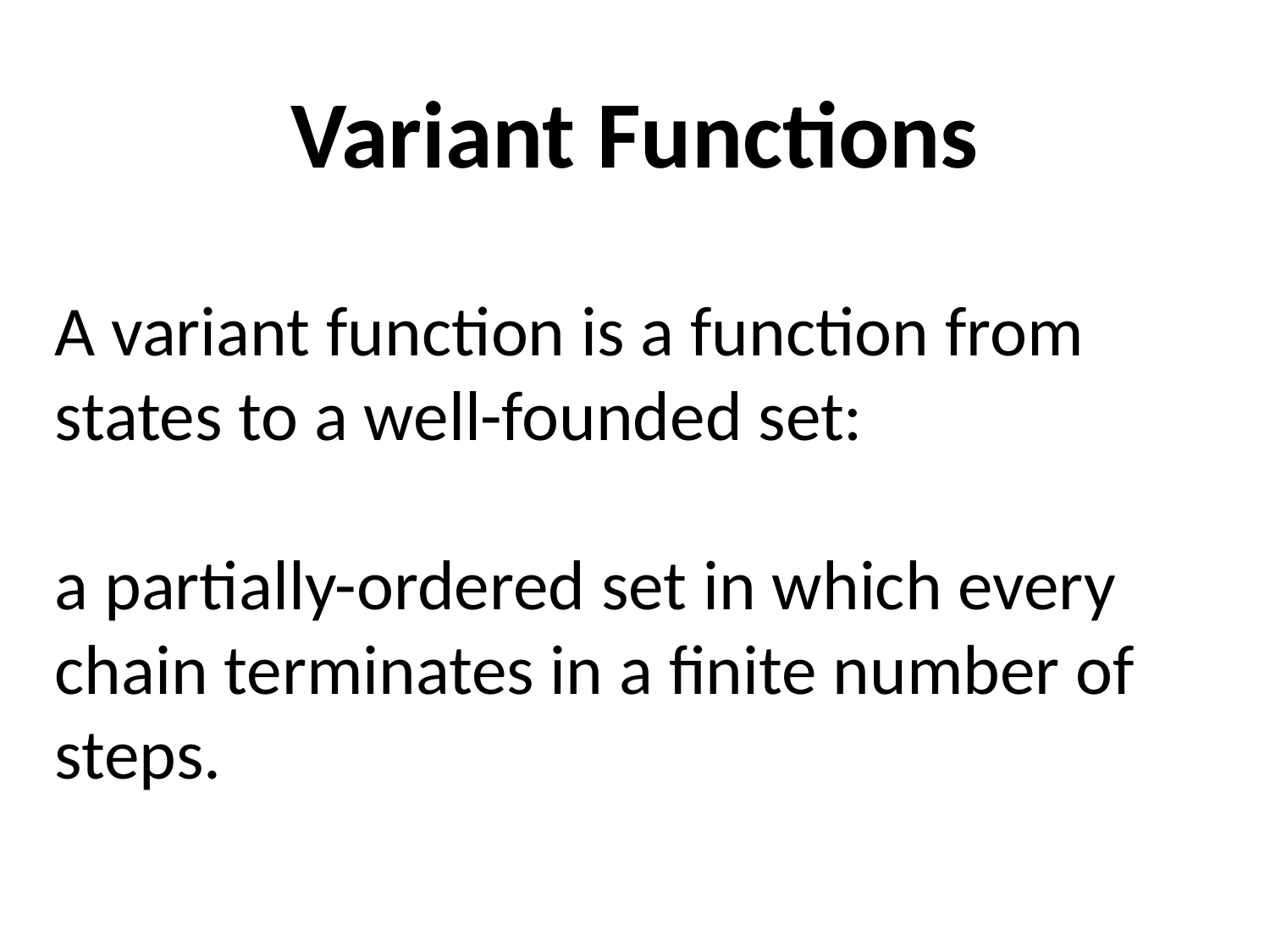

Variant Functions
A variant function is a function from states to a well-founded set:

a partially-ordered set in which every chain terminates in a finite number of steps.